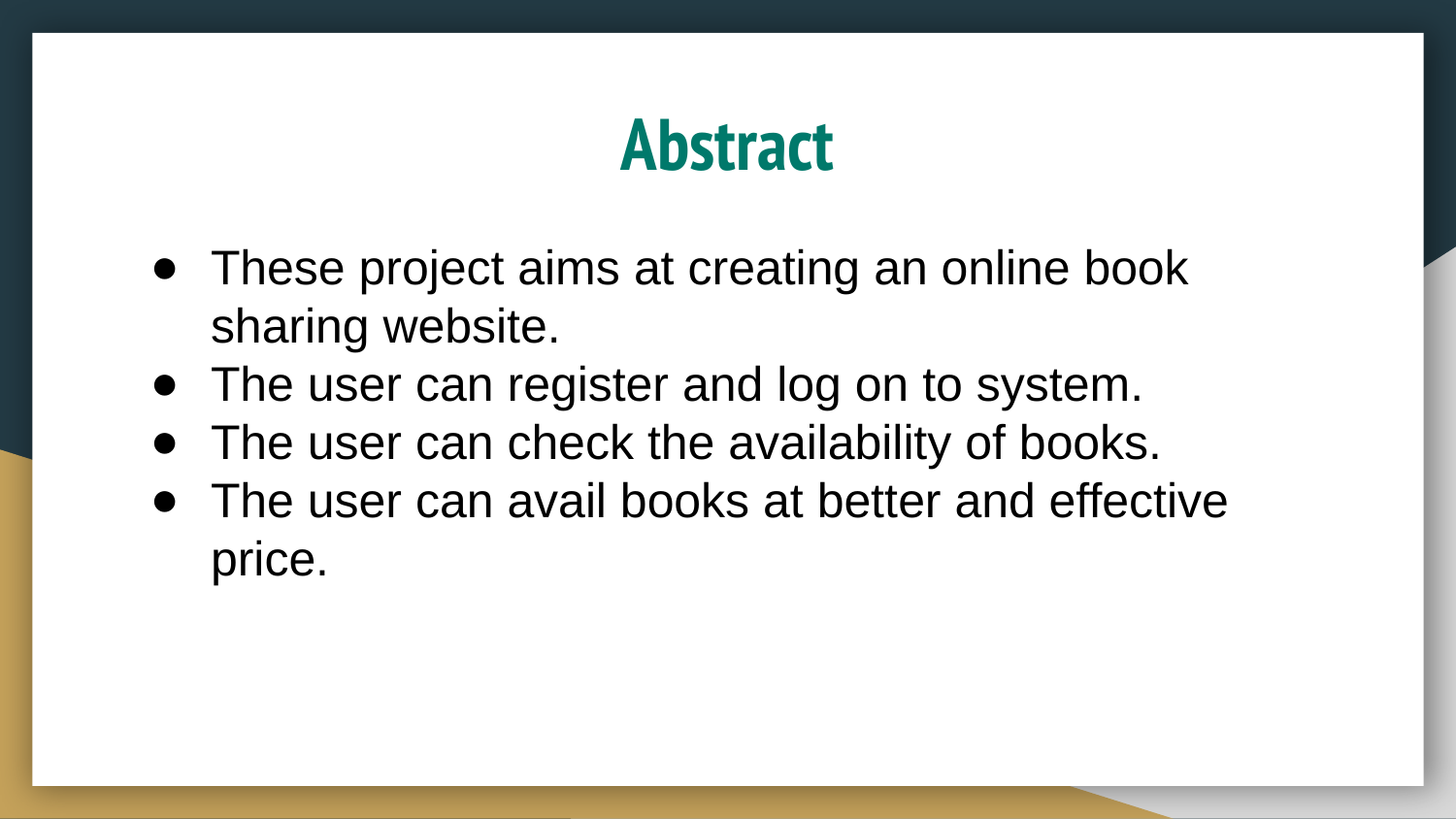

Abstract
These project aims at creating an online book sharing website.
The user can register and log on to system.
The user can check the availability of books.
The user can avail books at better and effective price.